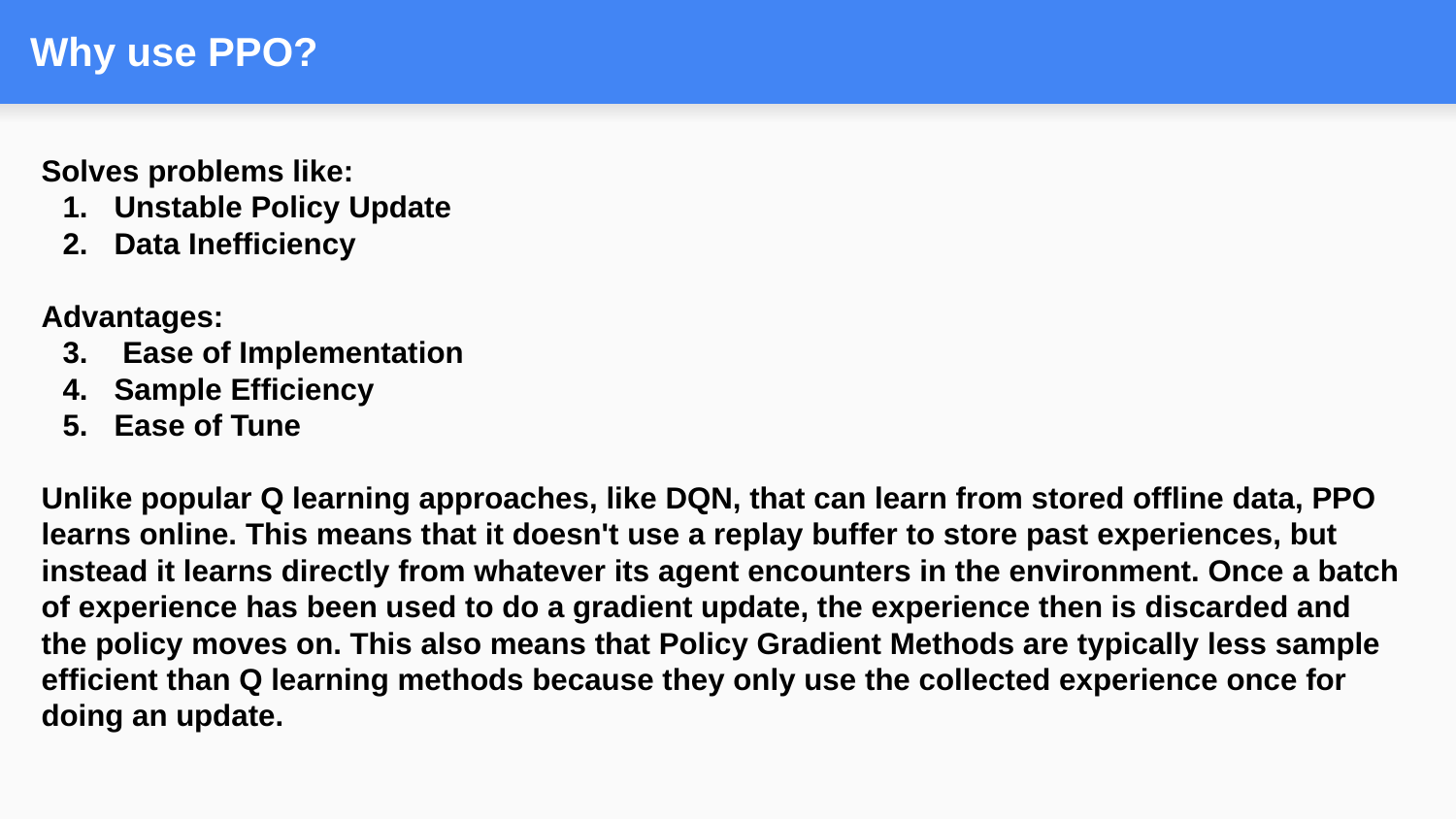

# Why use PPO?
Solves problems like:
Unstable Policy Update
Data Inefficiency

Advantages:
 Ease of Implementation
Sample Efficiency
Ease of Tune

Unlike popular Q learning approaches, like DQN, that can learn from stored offline data, PPO learns online. This means that it doesn't use a replay buffer to store past experiences, but instead it learns directly from whatever its agent encounters in the environment. Once a batch of experience has been used to do a gradient update, the experience then is discarded and the policy moves on. This also means that Policy Gradient Methods are typically less sample efficient than Q learning methods because they only use the collected experience once for doing an update.